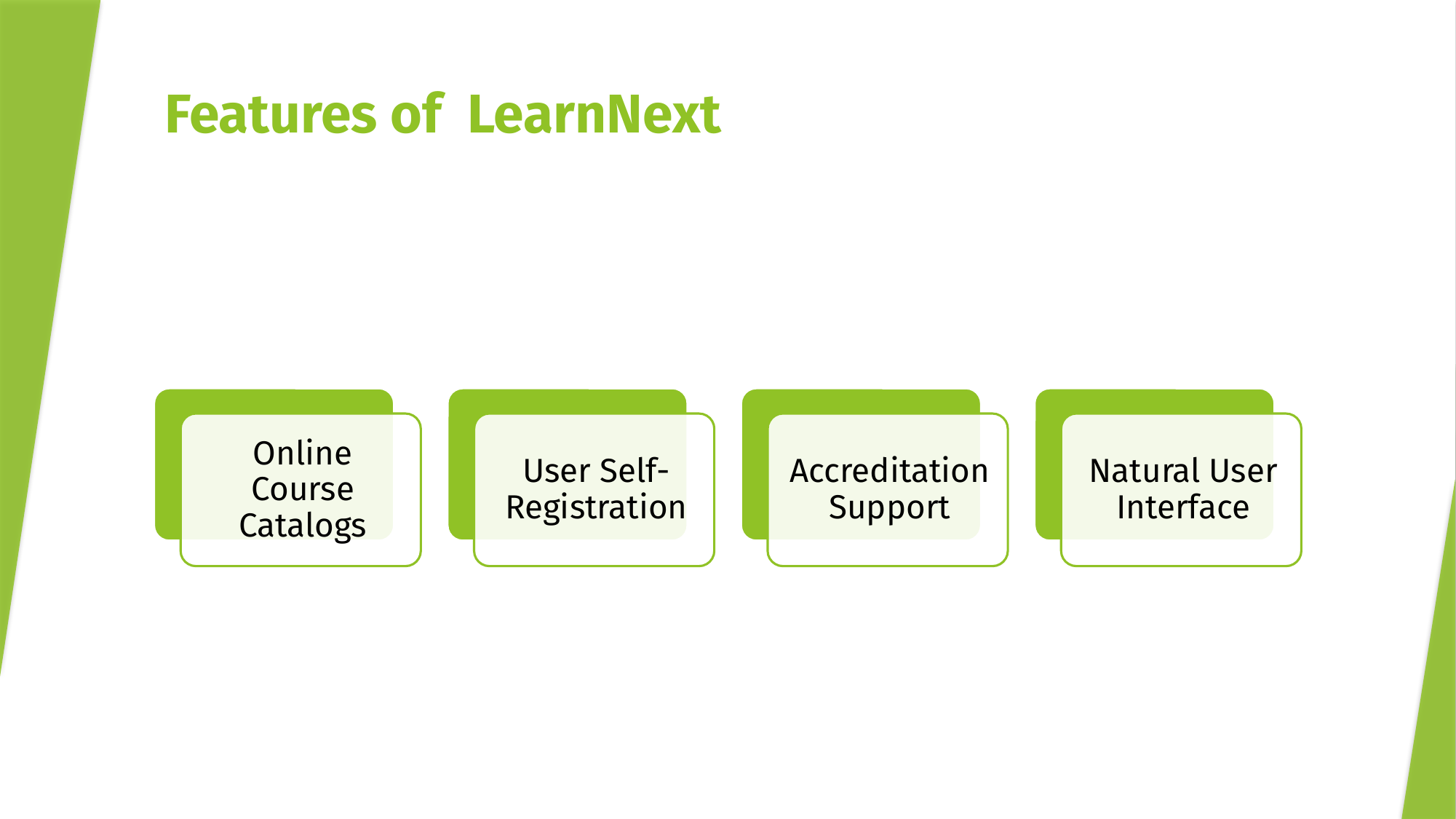

# Features of  LearnNext

Online Course Catalogs
User Self-Registration
Accreditation Support
Natural User Interface